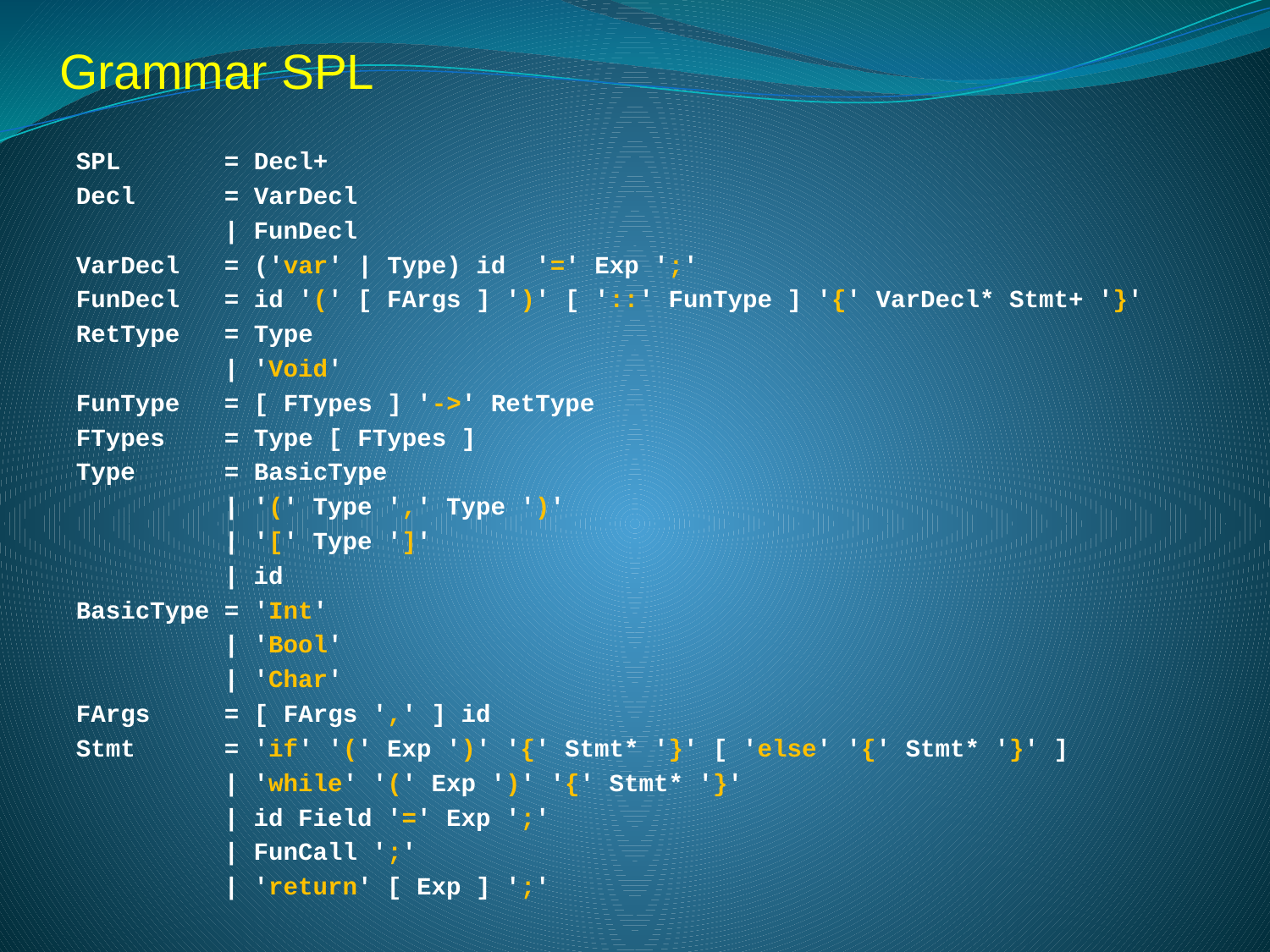

Grammar SPL
SPL       = Decl+
Decl      = VarDecl
          | FunDecl
VarDecl   = ('var' | Type) id  '=' Exp ';'
FunDecl   = id '(' [ FArgs ] ')' [ '::' FunType ] '{' VarDecl* Stmt+ '}'
RetType   = Type
          | 'Void'
FunType   = [ FTypes ] '->' RetType
FTypes    = Type [ FTypes ]
Type      = BasicType
          | '(' Type ',' Type ')'
          | '[' Type ']'
          | id
BasicType = 'Int'
          | 'Bool'
          | 'Char'
FArgs     = [ FArgs ',' ] id
Stmt      = 'if' '(' Exp ')' '{' Stmt* '}' [ 'else' '{' Stmt* '}' ]
          | 'while' '(' Exp ')' '{' Stmt* '}'
          | id Field '=' Exp ';'
          | FunCall ';'
          | 'return' [ Exp ] ';'